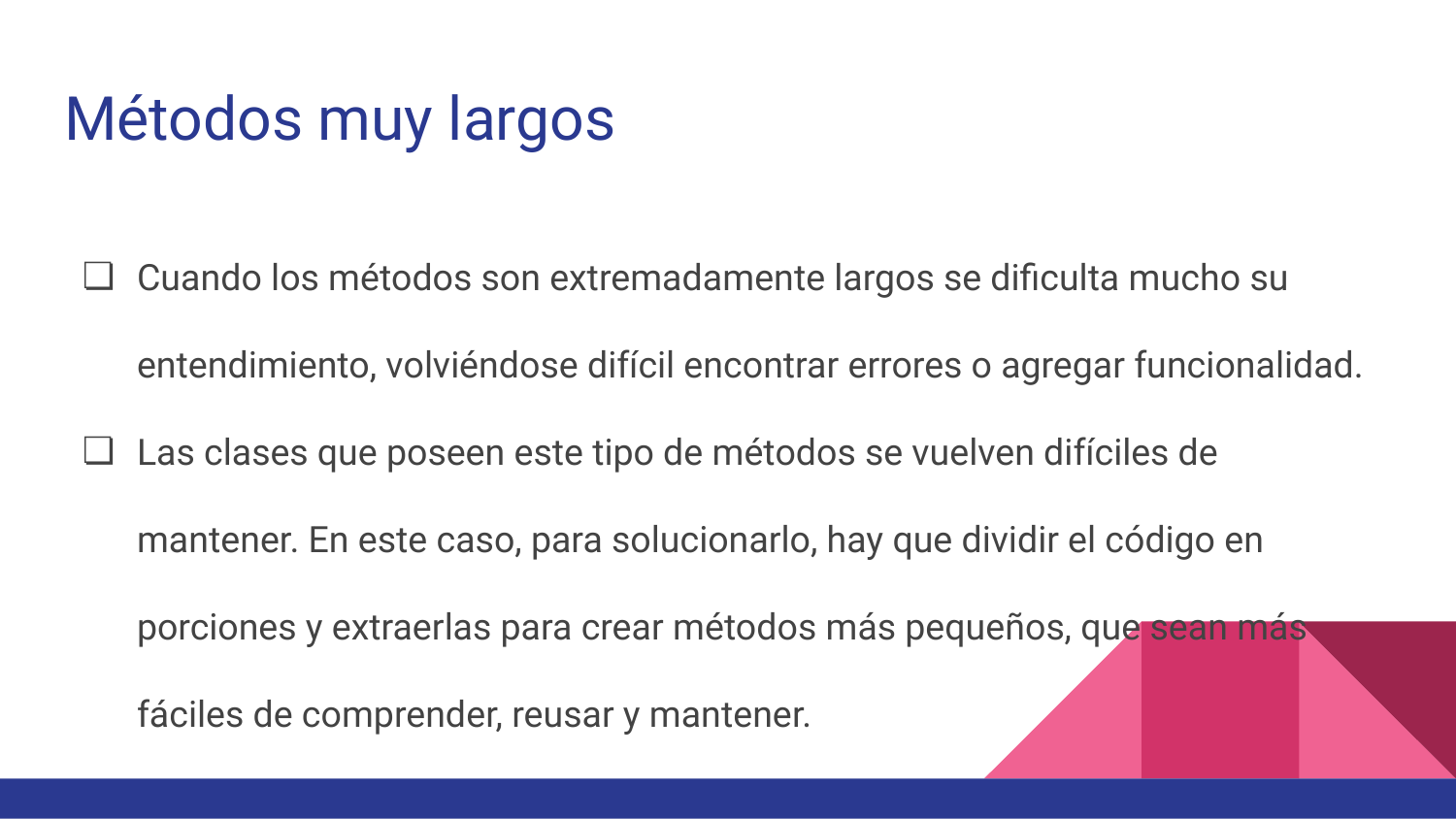

# Métodos muy largos
Cuando los métodos son extremadamente largos se dificulta mucho su entendimiento, volviéndose difícil encontrar errores o agregar funcionalidad.
Las clases que poseen este tipo de métodos se vuelven difíciles de mantener. En este caso, para solucionarlo, hay que dividir el código en porciones y extraerlas para crear métodos más pequeños, que sean más fáciles de comprender, reusar y mantener.